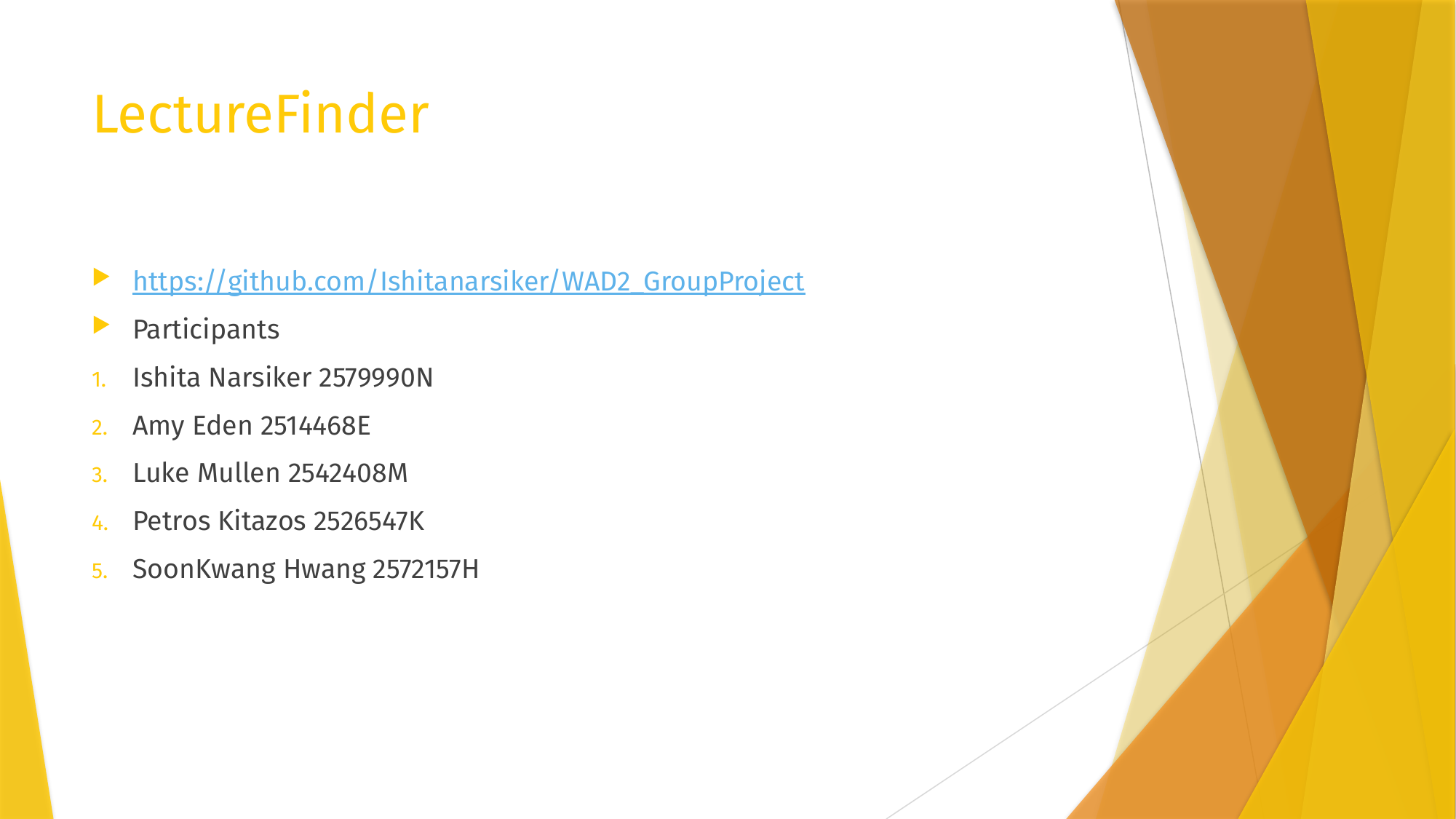

# LectureFinder
https://github.com/Ishitanarsiker/WAD2_GroupProject
Participants
Ishita Narsiker 2579990N
Amy Eden 2514468E
Luke Mullen 2542408M
Petros Kitazos 2526547K
SoonKwang Hwang 2572157H